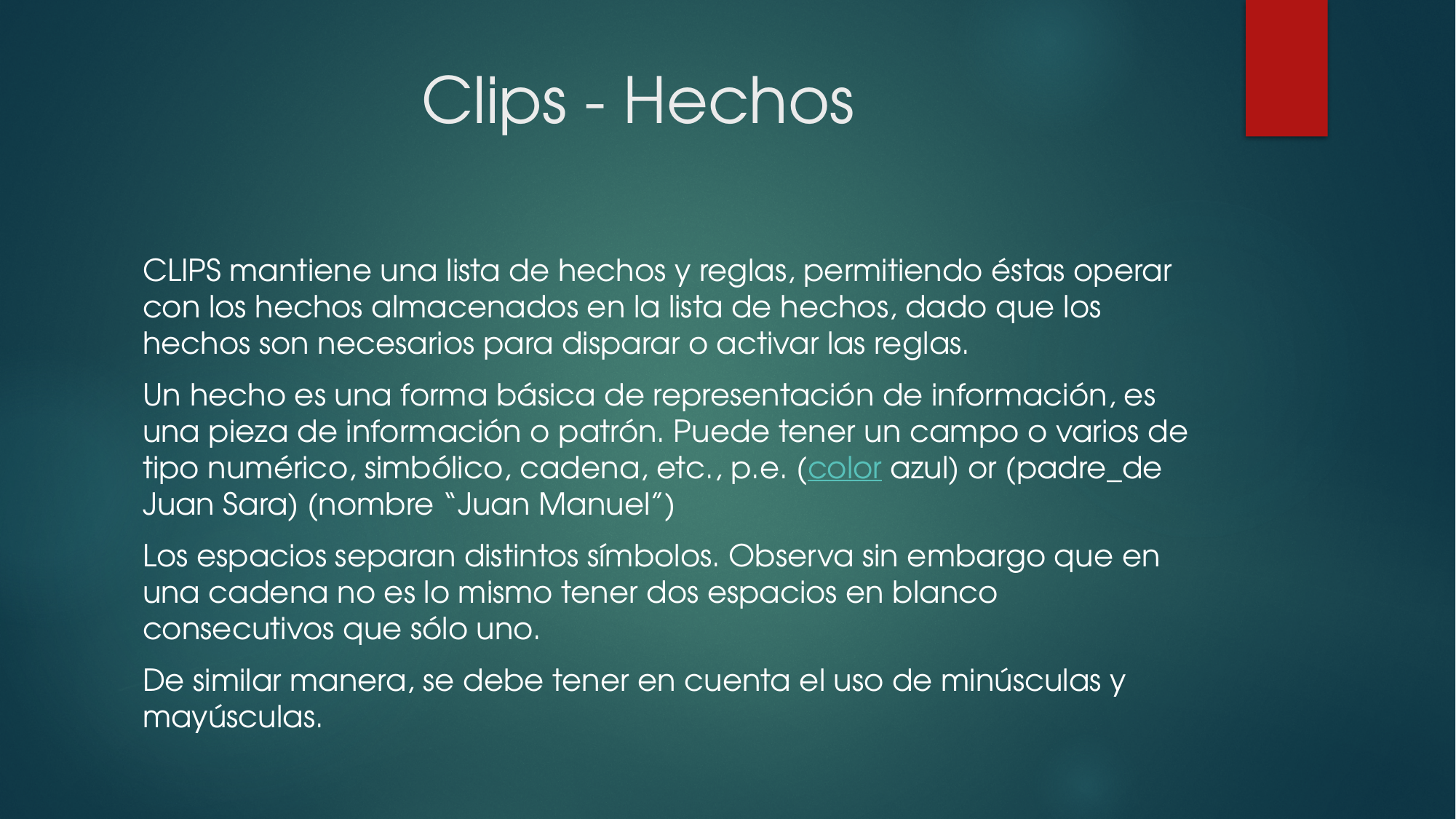

# Clips - Hechos
CLIPS mantiene una lista de hechos y reglas, permitiendo éstas operar con los hechos almacenados en la lista de hechos, dado que los hechos son necesarios para disparar o activar las reglas.
Un hecho es una forma básica de representación de información, es una pieza de información o patrón. Puede tener un campo o varios de tipo numérico, simbólico, cadena, etc., p.e. (color azul) or (padre_de Juan Sara) (nombre “Juan Manuel”)
Los espacios separan distintos símbolos. Observa sin embargo que en una cadena no es lo mismo tener dos espacios en blanco consecutivos que sólo uno.
De similar manera, se debe tener en cuenta el uso de minúsculas y mayúsculas.